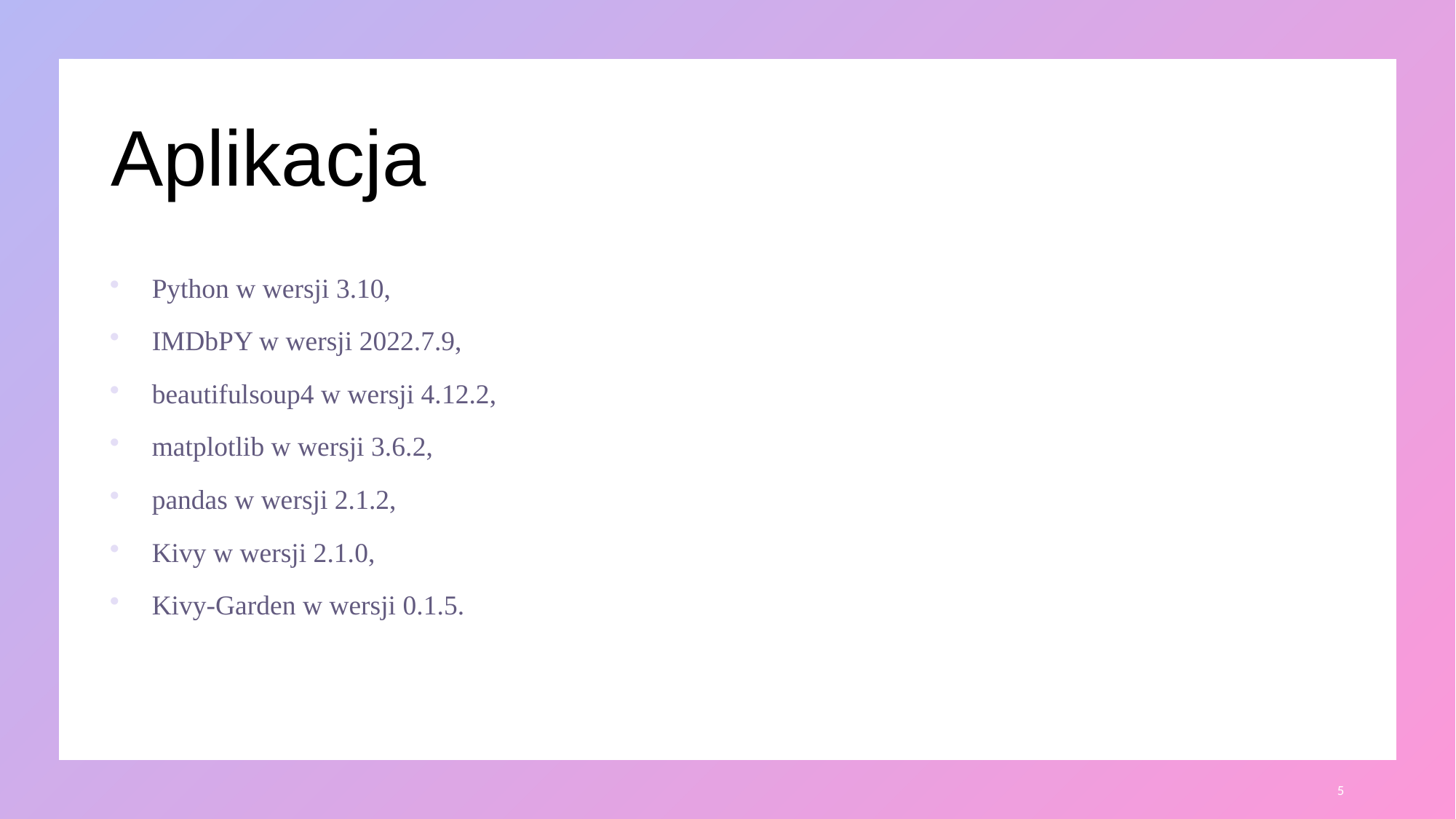

# Aplikacja
Python w wersji 3.10,
IMDbPY w wersji 2022.7.9,
beautifulsoup4 w wersji 4.12.2,
matplotlib w wersji 3.6.2,
pandas w wersji 2.1.2,
Kivy w wersji 2.1.0,
Kivy-Garden w wersji 0.1.5.

5